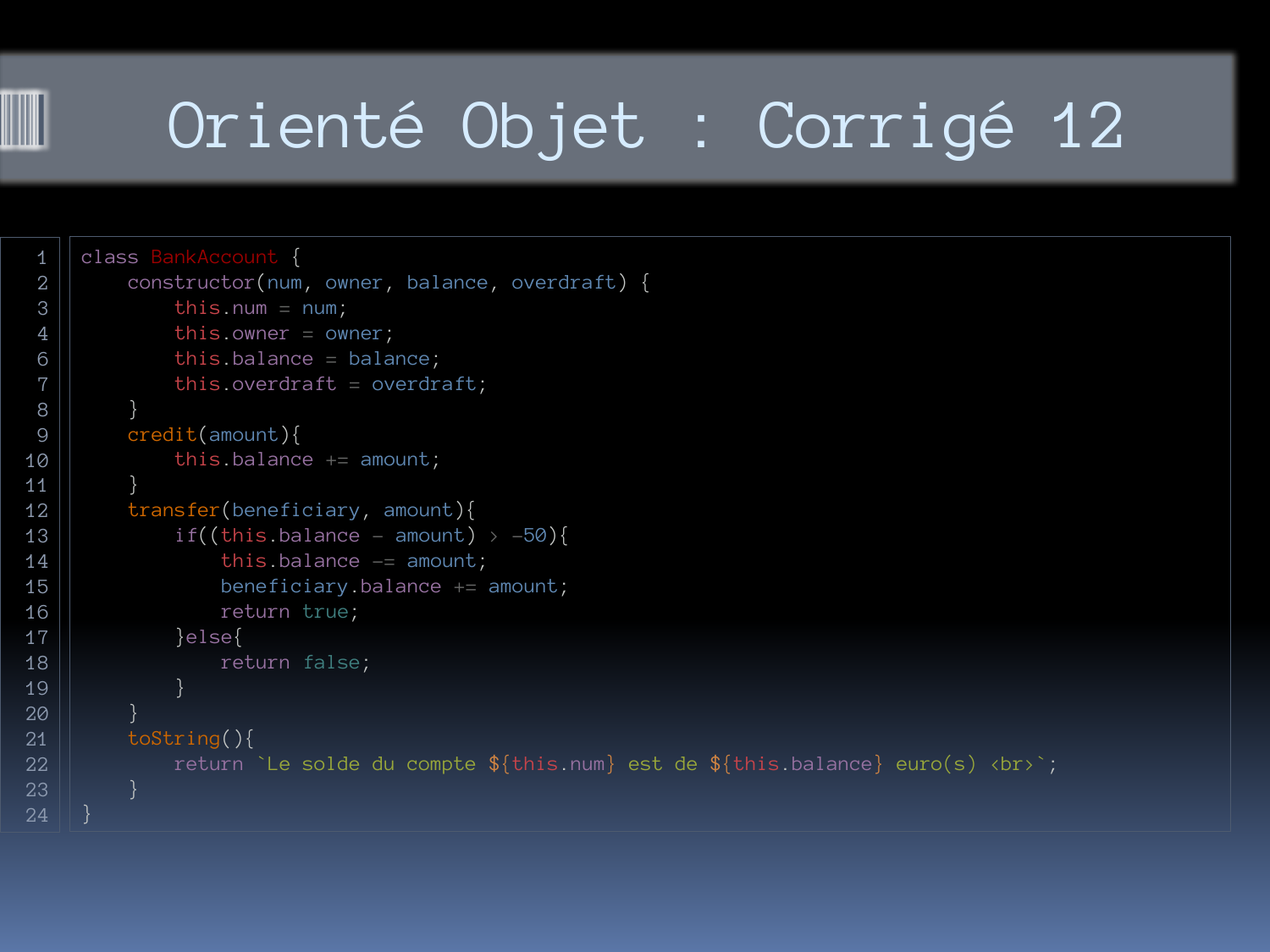

# Orienté Objet : Corrigé 12
class BankAccount {
    constructor(num, owner, balance, overdraft) {
        this.num = num;
        this.owner = owner;
        this.balance = balance;
        this.overdraft = overdraft;
    }
    credit(amount){
        this.balance += amount;
    }
    transfer(beneficiary, amount){
        if((this.balance - amount) > -50){
            this.balance -= amount;
            beneficiary.balance += amount;
            return true;
        }else{
            return false;
        }
    }
    toString(){
        return `Le solde du compte ${this.num} est de ${this.balance} euro(s) <br>`;
    }
}
1
2
3
4
6
7
8
9
10
11
12
13
14
15
16
17
18
19
20
21
22
23
24